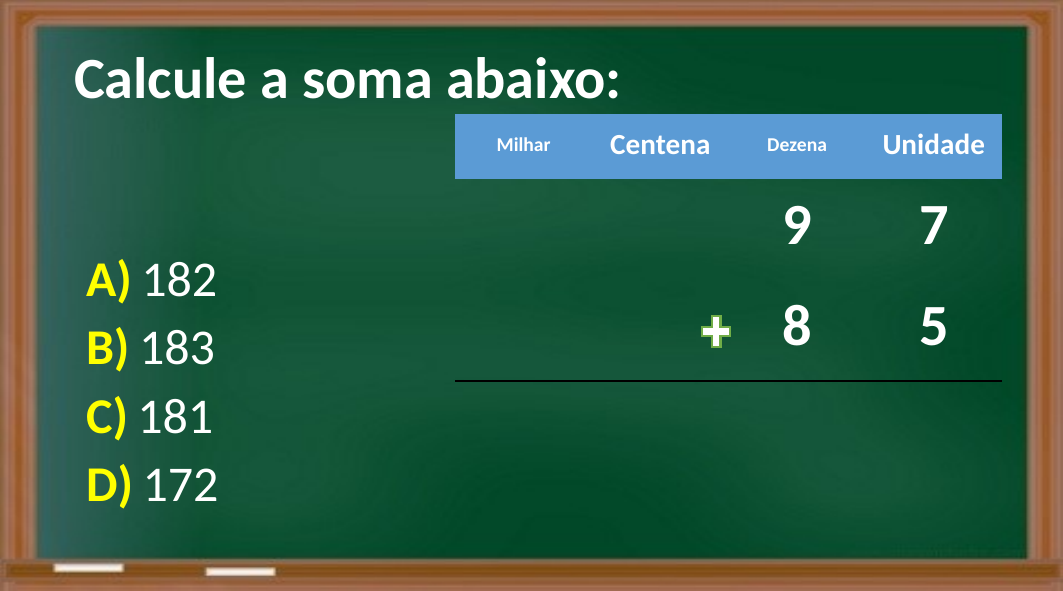

Calcule a soma abaixo:
| Milhar | Centena | Dezena | Unidade |
| --- | --- | --- | --- |
|  |  | 9 | 7 |
|  |  | 8 | 5 |
|  |  |  |  |
A) 182
B) 183

C) 181
D) 172